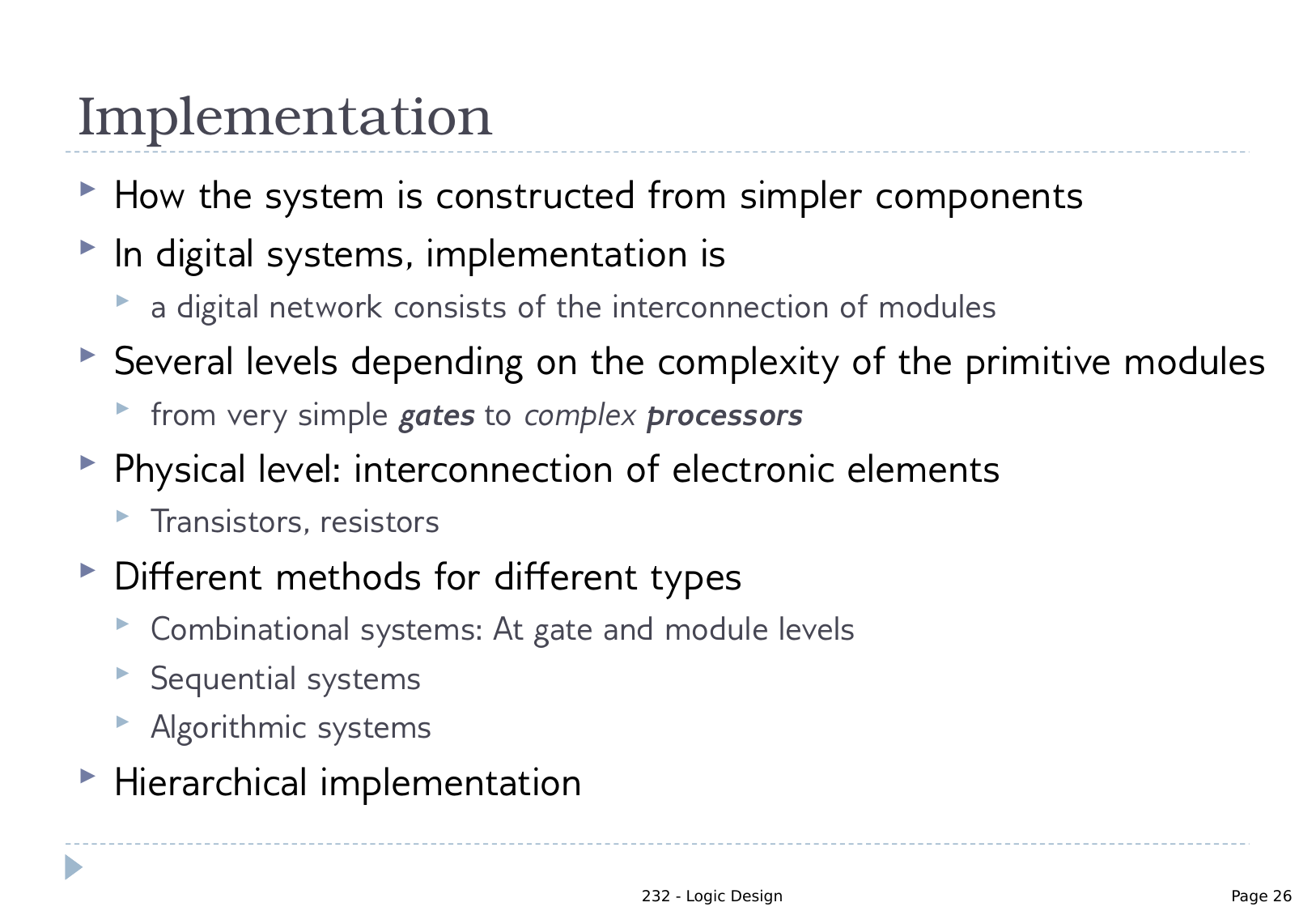

# Implementation
How the system is constructed from simpler components
In digital systems, implementation is
a digital network consists of the interconnection of modules
Several levels depending on the complexity of the primitive modules
from very simple gates to complex processors
Physical level: interconnection of electronic elements
Transistors, resistors
Different methods for different types
Combinational systems: At gate and module levels
Sequential systems
Algorithmic systems
Hierarchical implementation
232 - Logic Design
Page 26